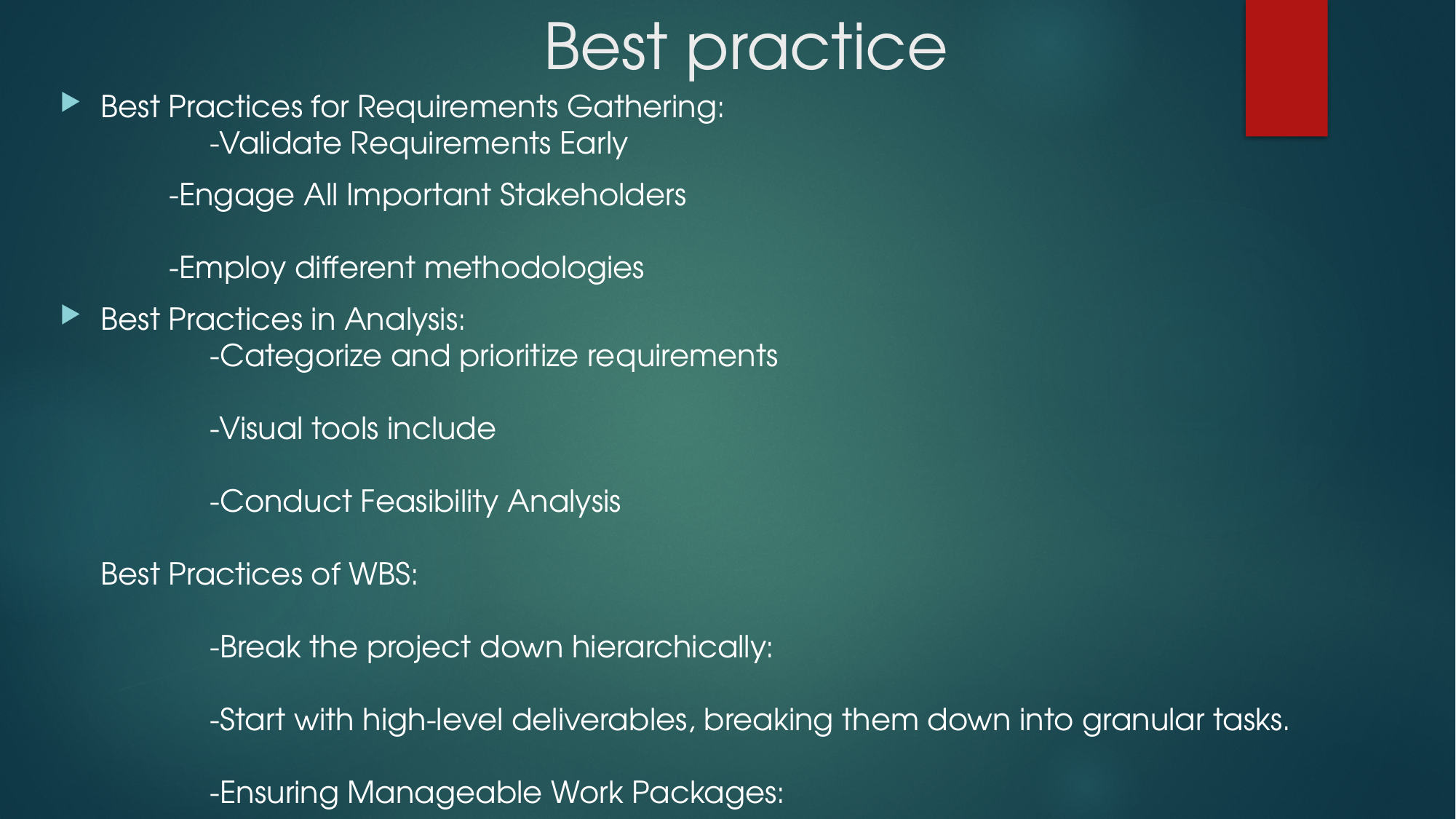

# Best practice
Best Practices for Requirements Gathering:
	-Validate Requirements Early
	-Engage All Important Stakeholders
	-Employ different methodologies
Best Practices in Analysis:
	-Categorize and prioritize requirements
	-Visual tools include
	-Conduct Feasibility Analysis
Best Practices of WBS:
	-Break the project down hierarchically:
	-Start with high-level deliverables, breaking them down into granular tasks.
	-Ensuring Manageable Work Packages: